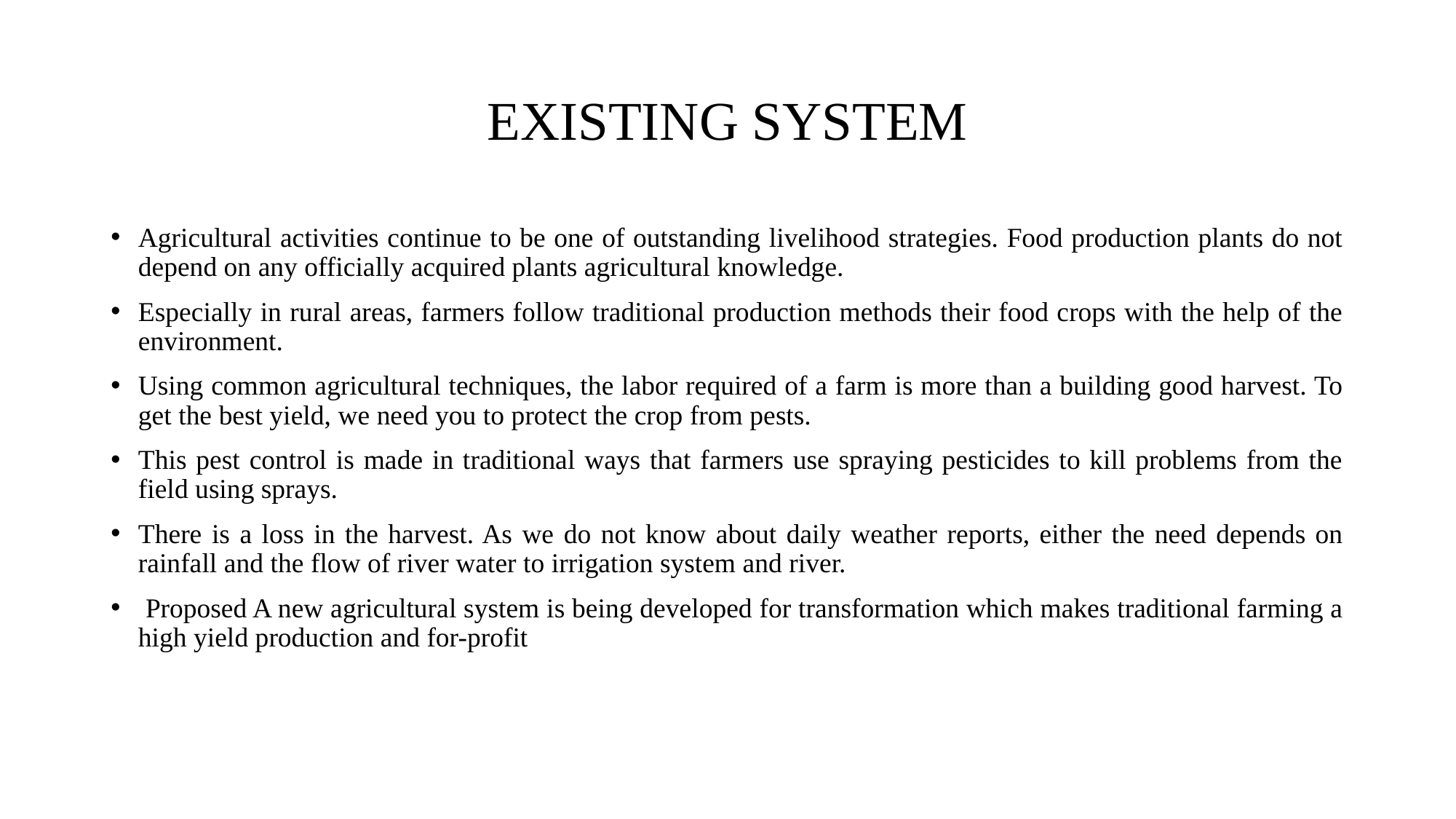

# EXISTING SYSTEM
Agricultural activities continue to be one of outstanding livelihood strategies. Food production plants do not depend on any officially acquired plants agricultural knowledge.
Especially in rural areas, farmers follow traditional production methods their food crops with the help of the environment.
Using common agricultural techniques, the labor required of a farm is more than a building good harvest. To get the best yield, we need you to protect the crop from pests.
This pest control is made in traditional ways that farmers use spraying pesticides to kill problems from the field using sprays.
There is a loss in the harvest. As we do not know about daily weather reports, either the need depends on rainfall and the flow of river water to irrigation system and river.
 Proposed A new agricultural system is being developed for transformation which makes traditional farming a high yield production and for-profit